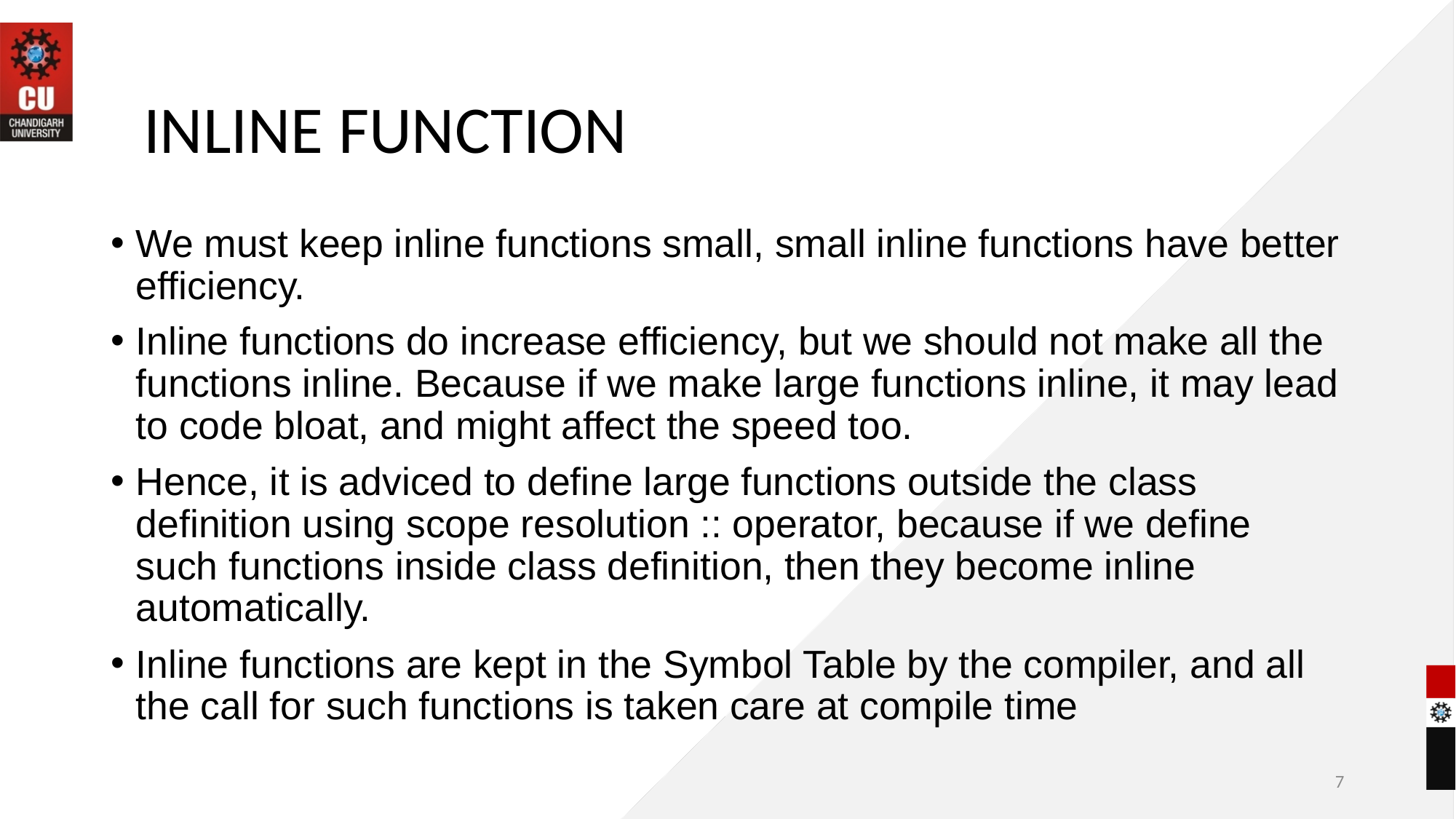

INLINE FUNCTION
We must keep inline functions small, small inline functions have better efficiency.
Inline functions do increase efficiency, but we should not make all the functions inline. Because if we make large functions inline, it may lead to code bloat, and might affect the speed too.
Hence, it is adviced to define large functions outside the class definition using scope resolution :: operator, because if we define such functions inside class definition, then they become inline automatically.
Inline functions are kept in the Symbol Table by the compiler, and all the call for such functions is taken care at compile time

7